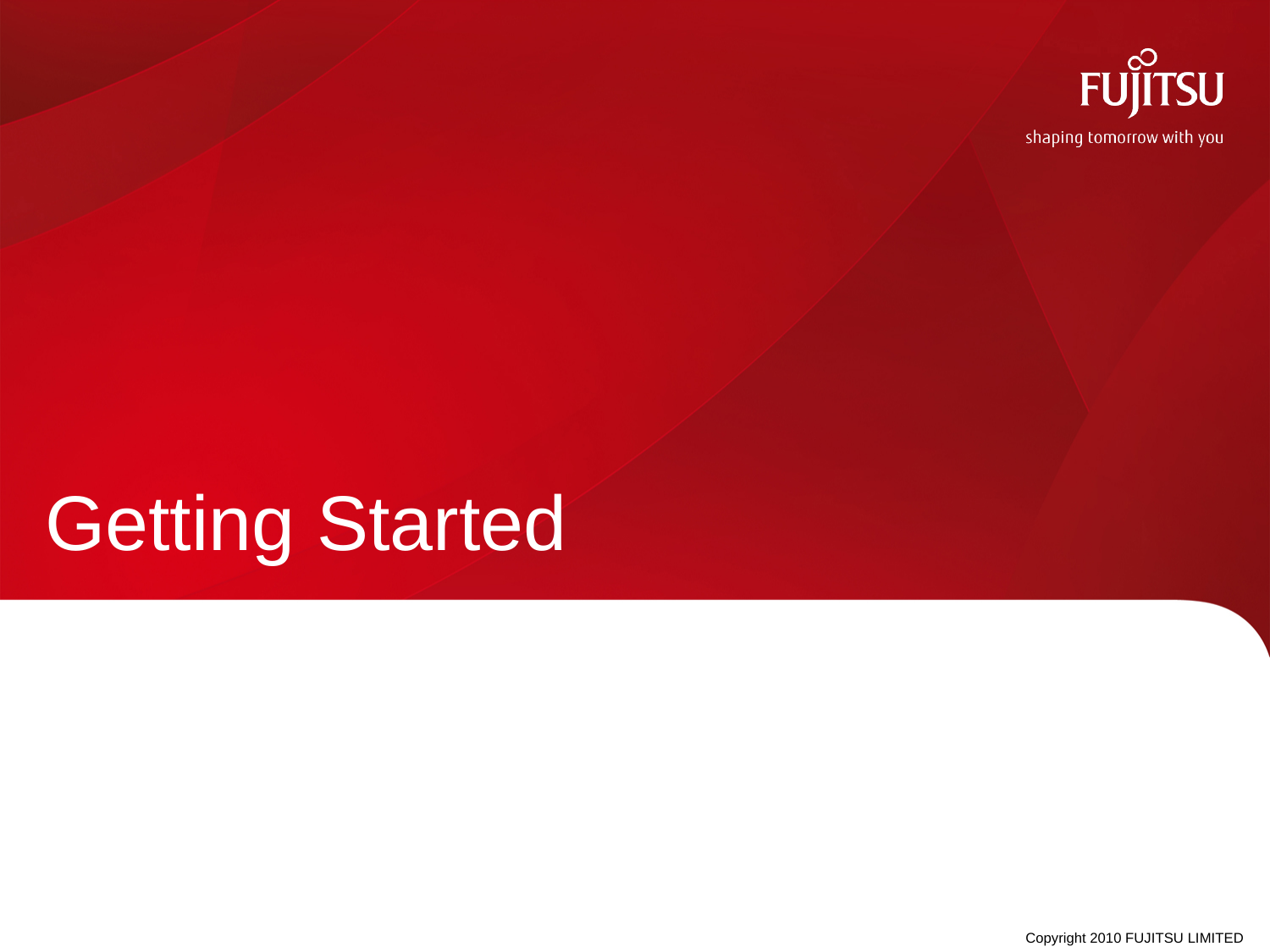

# Getting Started
Copyright 2010 FUJITSU LIMITED